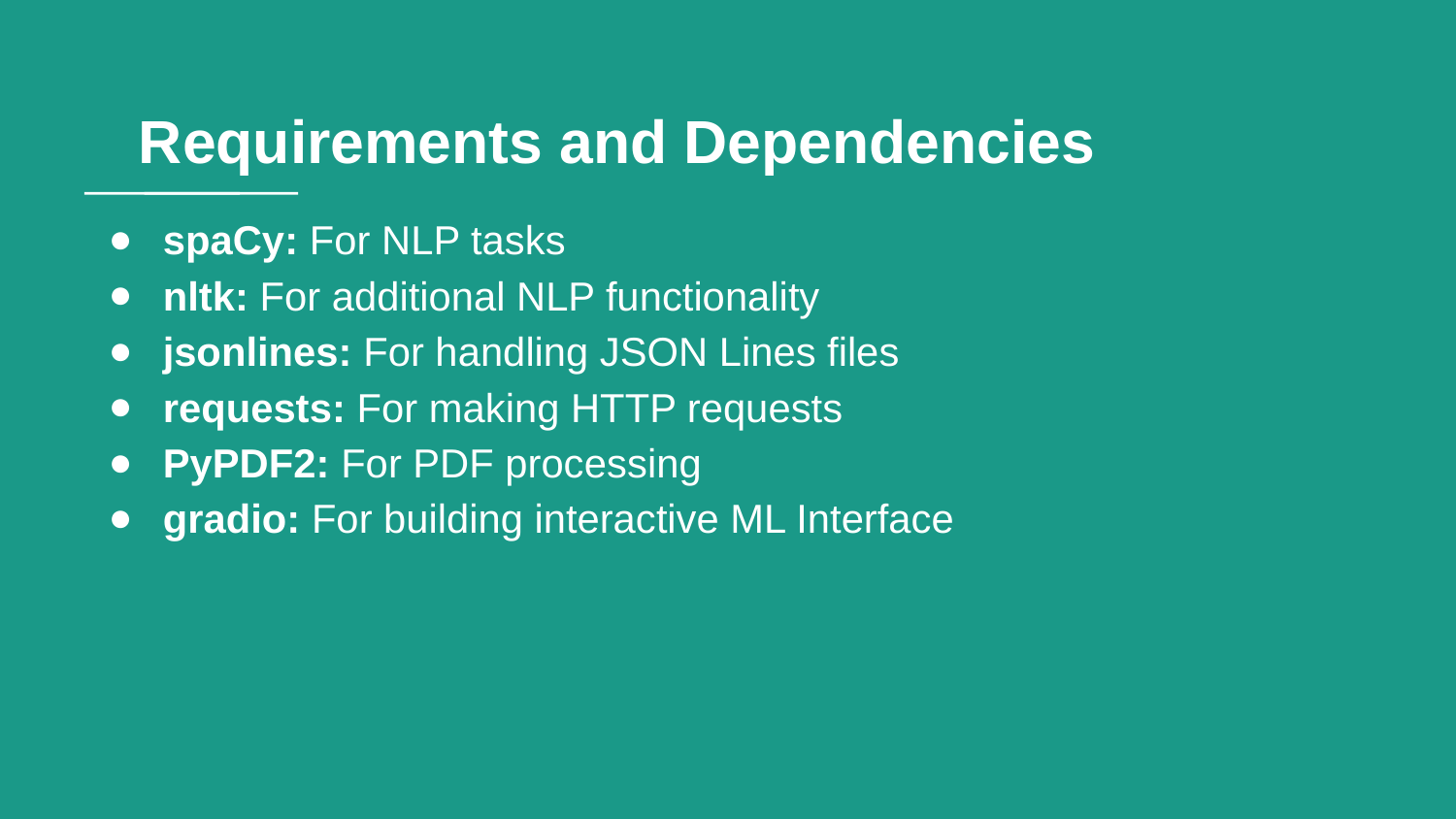

# Requirements and Dependencies
spaCy: For NLP tasks
nltk: For additional NLP functionality
jsonlines: For handling JSON Lines files
requests: For making HTTP requests
PyPDF2: For PDF processing
gradio: For building interactive ML Interface